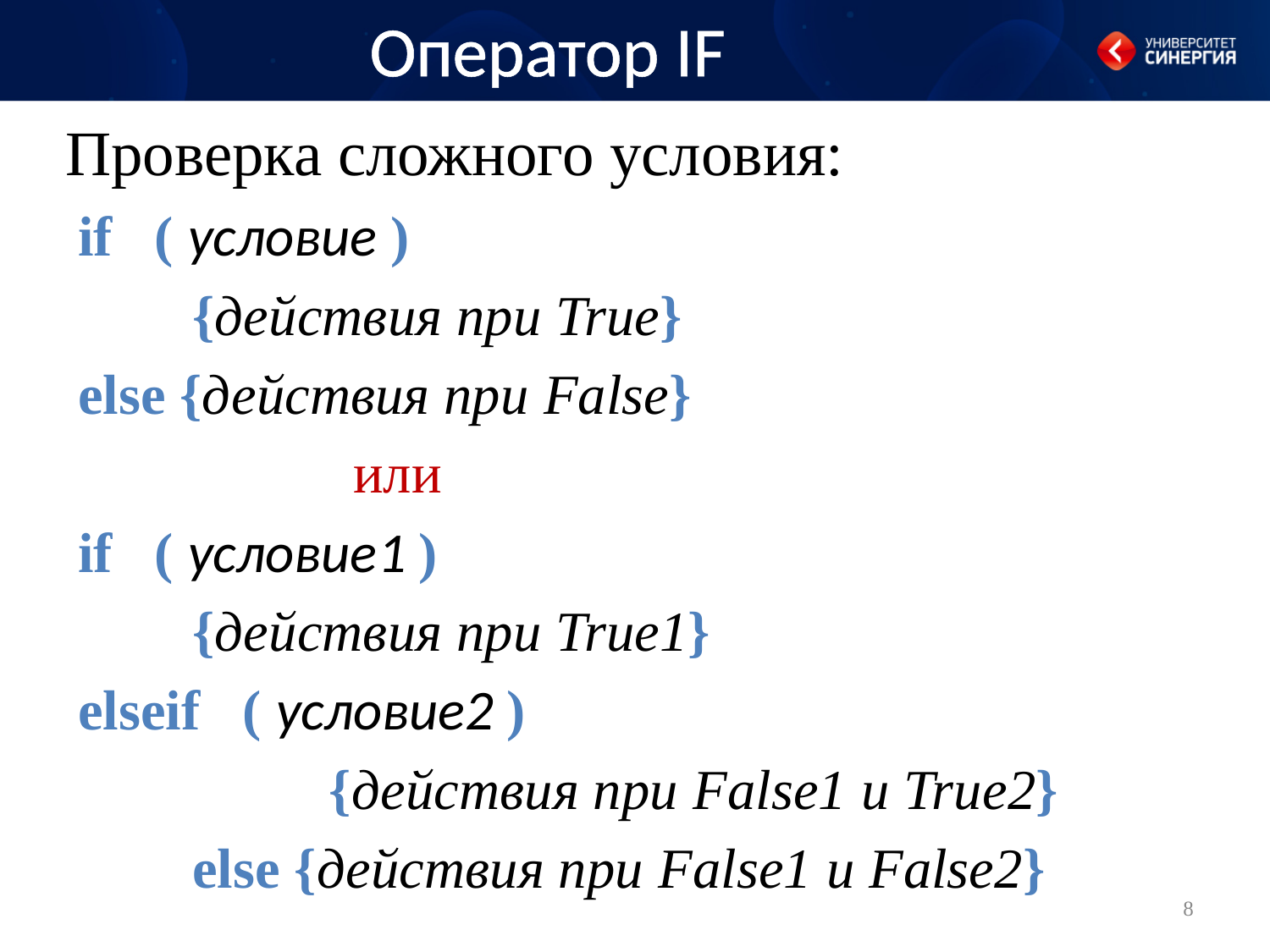

# Оператор IF
Проверка сложного условия:
if   ( условие )
{действия при True}
else {действия при False}
или
if   ( условие1 )
{действия при True1}
elseif   ( условие2 )
 		{действия при False1 и True2}
else {действия при False1 и False2}

8